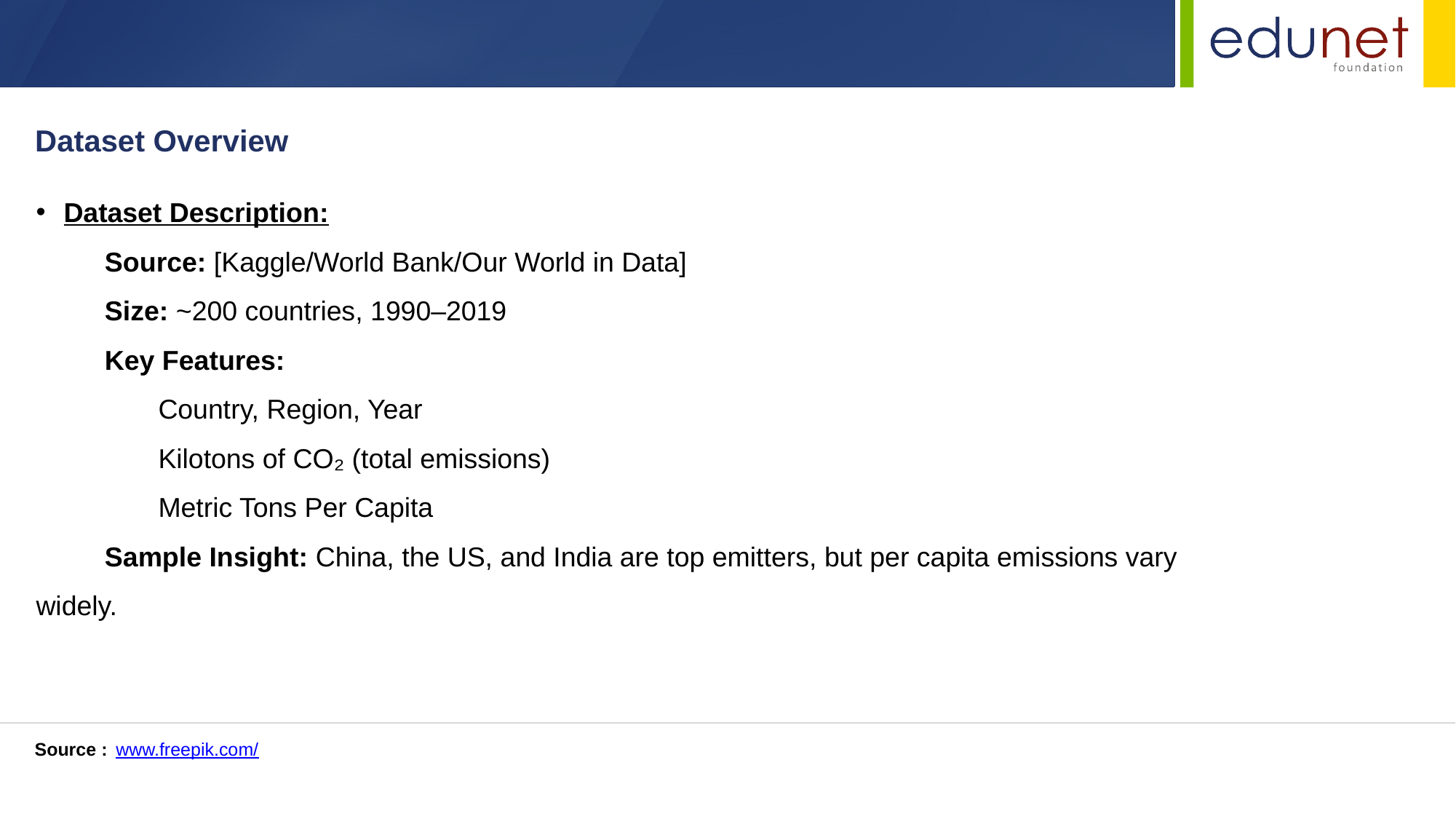

Dataset Overview
Dataset Description:
         Source: [Kaggle/World Bank/Our World in Data]
         Size: ~200 countries, 1990–2019
         Key Features:
                Country, Region, Year
                Kilotons of CO₂ (total emissions)
                Metric Tons Per Capita
         Sample Insight: China, the US, and India are top emitters, but per capita emissions vary  widely.
Source :
www.freepik.com/